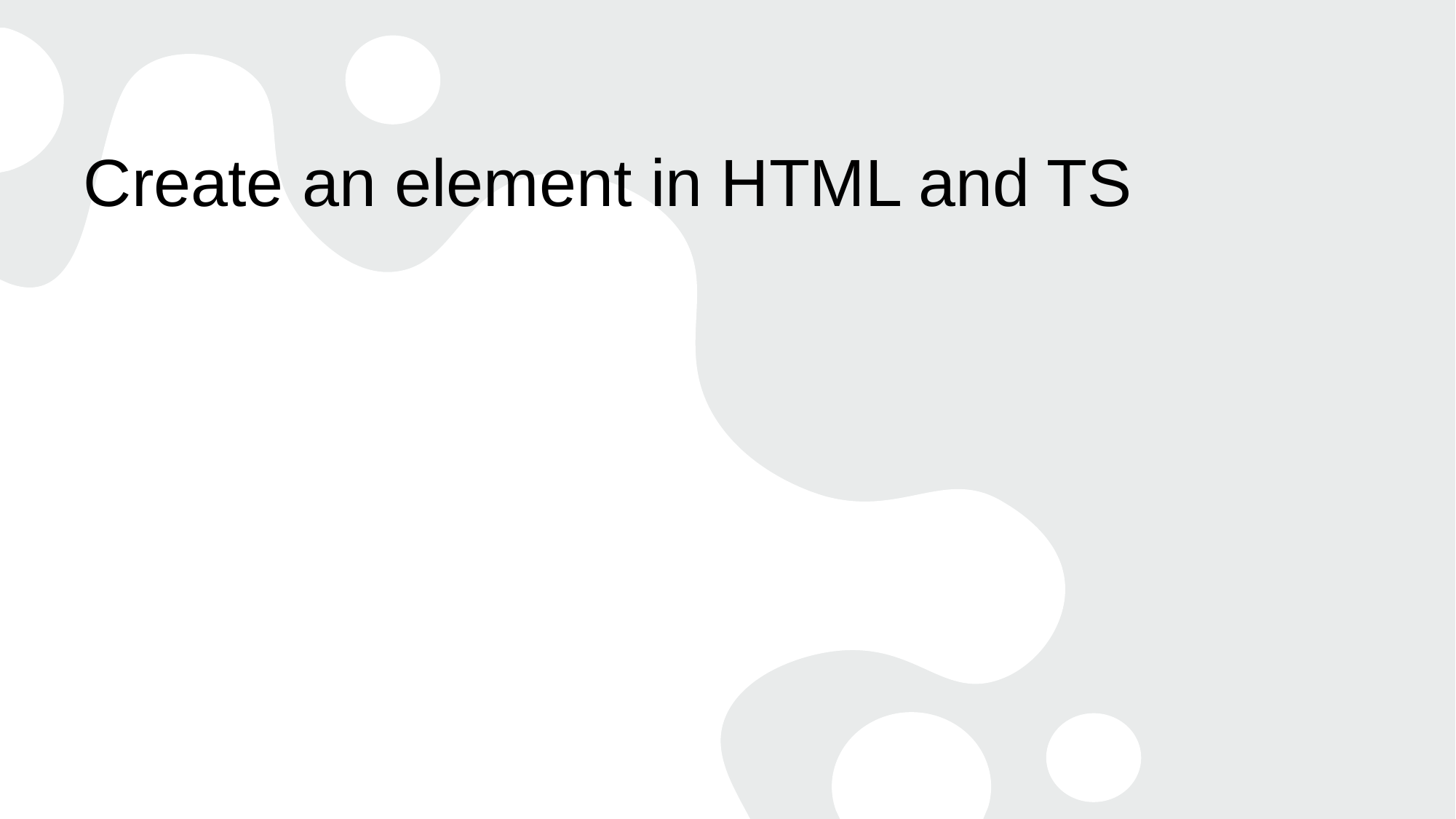

# Create an element in HTML and TS